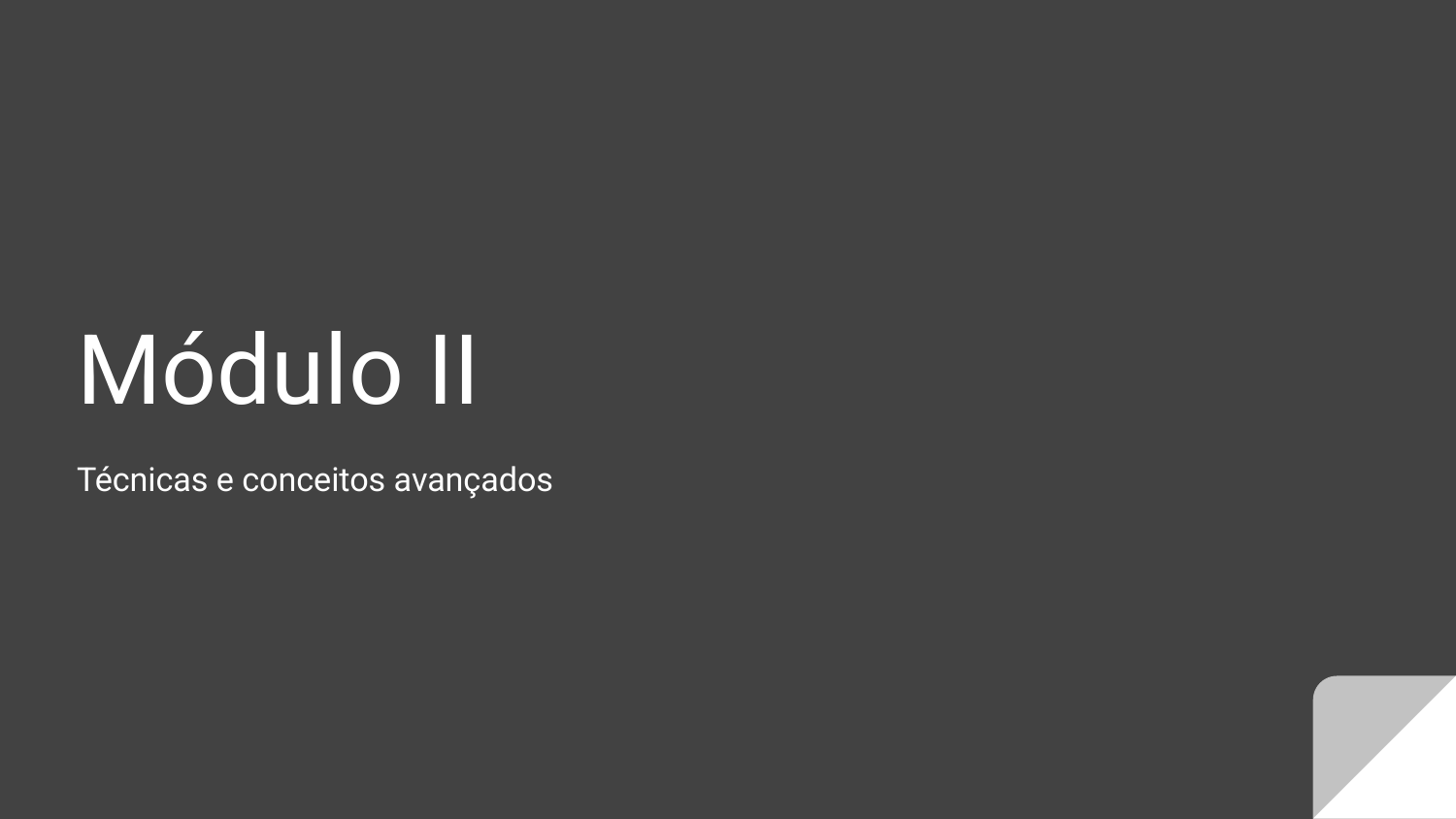

# Módulo II
Técnicas e conceitos avançados